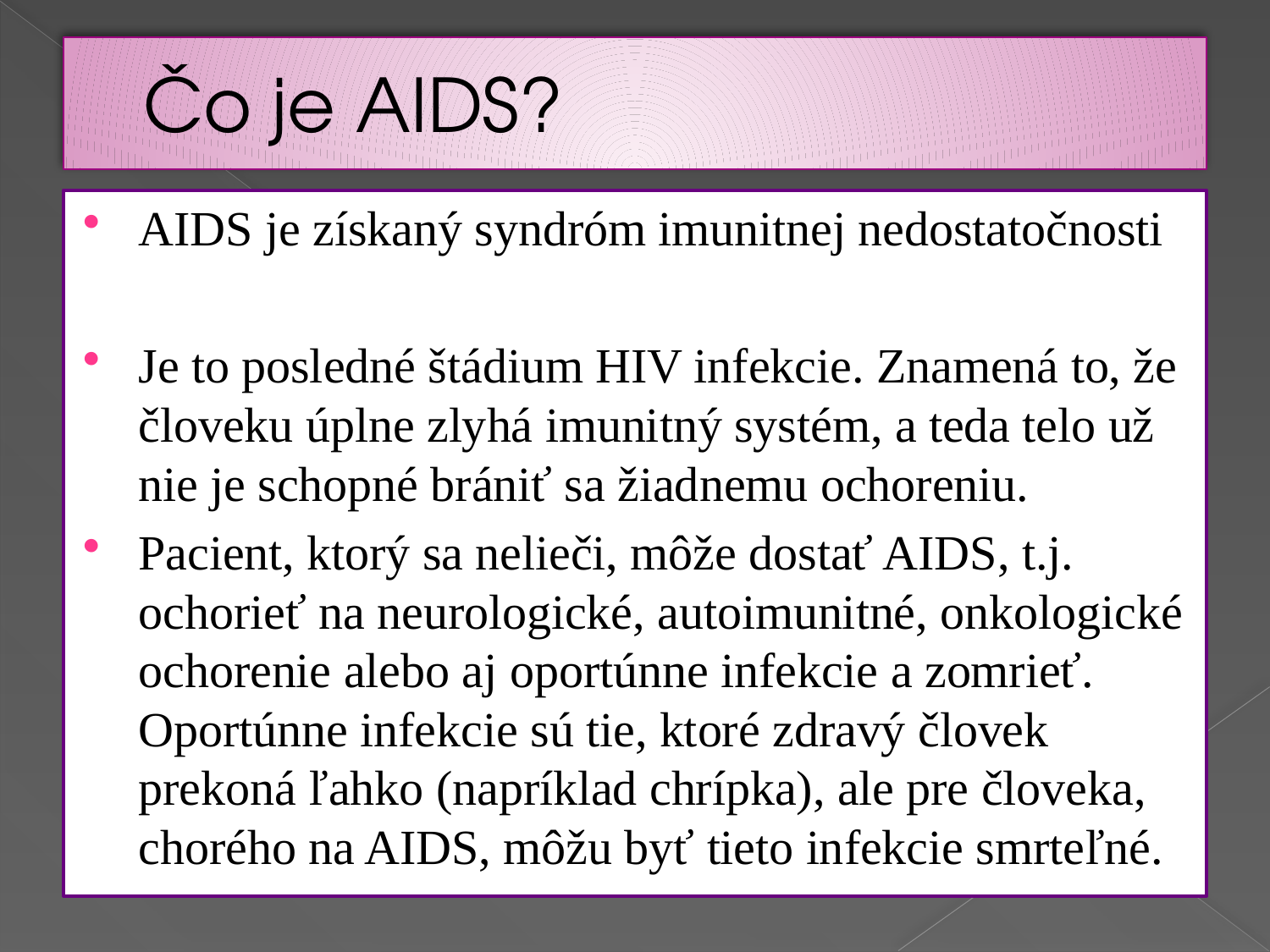

# Čo je AIDS?
AIDS je získaný syndróm imunitnej nedostatočnosti

Je to posledné štádium HIV infekcie. Znamená to, že človeku úplne zlyhá imunitný systém, a teda telo už nie je schopné brániť sa žiadnemu ochoreniu.
Pacient, ktorý sa nelieči, môže dostať AIDS, t.j. ochorieť na neurologické, autoimunitné, onkologické ochorenie alebo aj oportúnne infekcie a zomrieť. Oportúnne infekcie sú tie, ktoré zdravý človek prekoná ľahko (napríklad chrípka), ale pre človeka, chorého na AIDS, môžu byť tieto infekcie smrteľné.